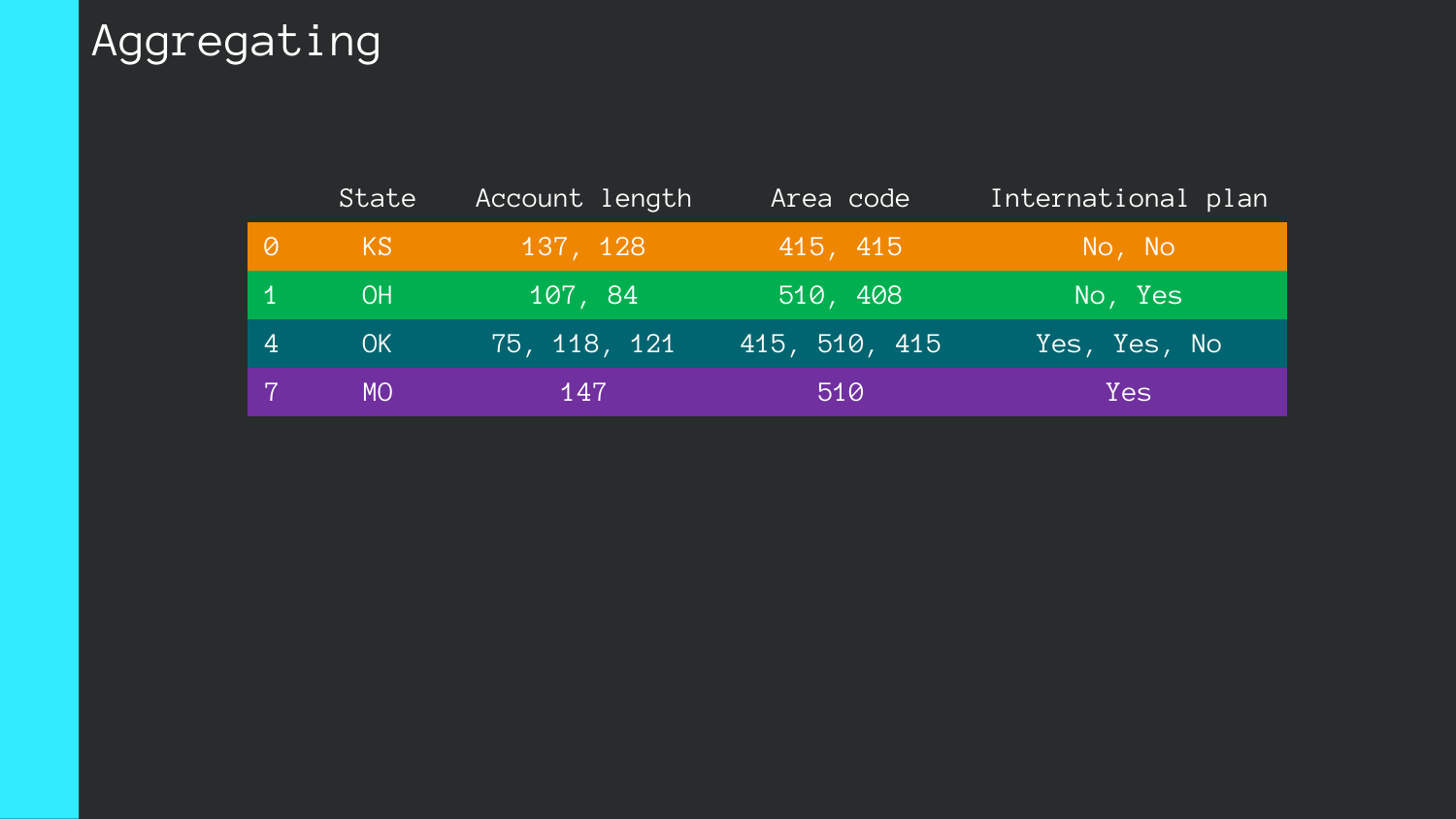

Aggregating

|  | State | Account length | Area code | International plan |
| --- | --- | --- | --- | --- |
| 0 | KS | 137, 128 | 415, 415 | No, No |
| 1 | OH | 107, 84 | 510, 408 | No, Yes |
| 4 | OK | 75, 118, 121 | 415, 510, 415 | Yes, Yes, No |
| 7 | MO | 147 | 510 | Yes |